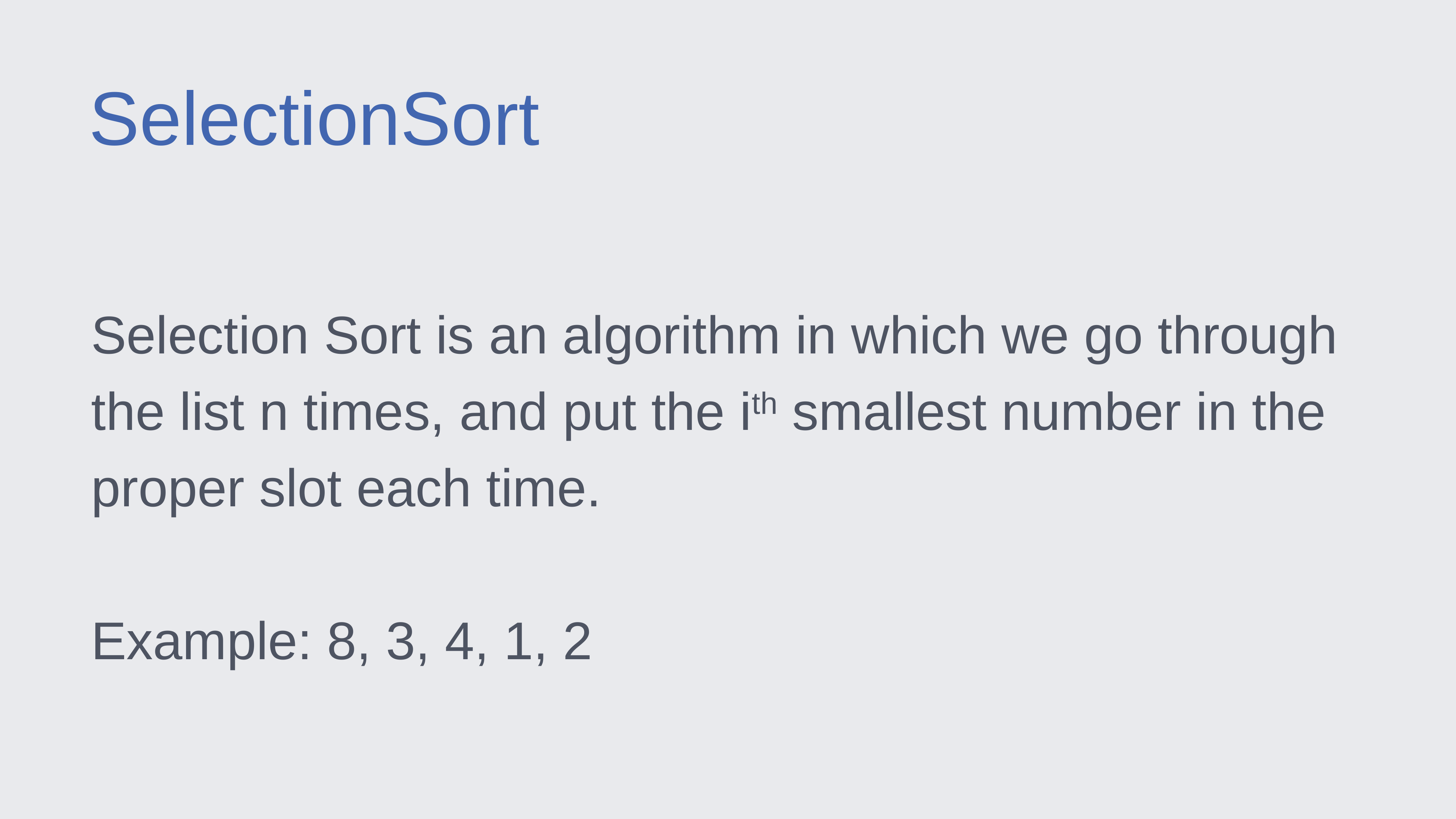

SelectionSort

Selection Sort is an algorithm in which we go through the list n times, and put the ith smallest number in the proper slot each time.

Example: 8, 3, 4, 1, 2